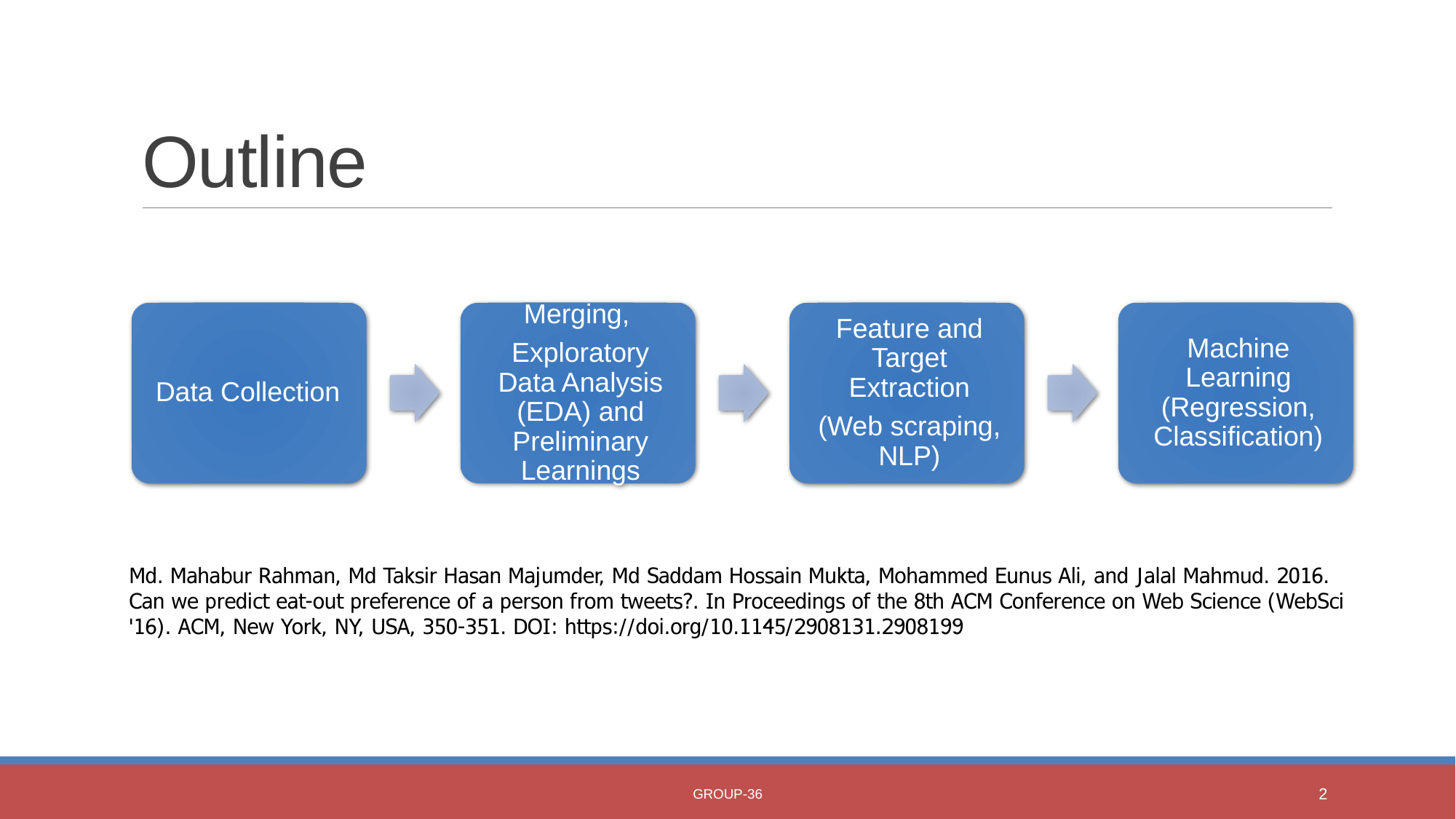

# Outline
Data Collection

Merging,
Exploratory Data Analysis (EDA) and Preliminary Learnings

Feature and Target Extraction
(Web scraping, NLP)

Machine Learning (Regression, Classification)
Md. Mahabur Rahman, Md Taksir Hasan Majumder, Md Saddam Hossain Mukta, Mohammed Eunus Ali, and Jalal Mahmud. 2016. Can we predict eat-out preference of a person from tweets?. In Proceedings of the 8th ACM Conference on Web Science (WebSci '16). ACM, New York, NY, USA, 350-351. DOI: https://doi.org/10.1145/2908131.2908199
Group-36
2